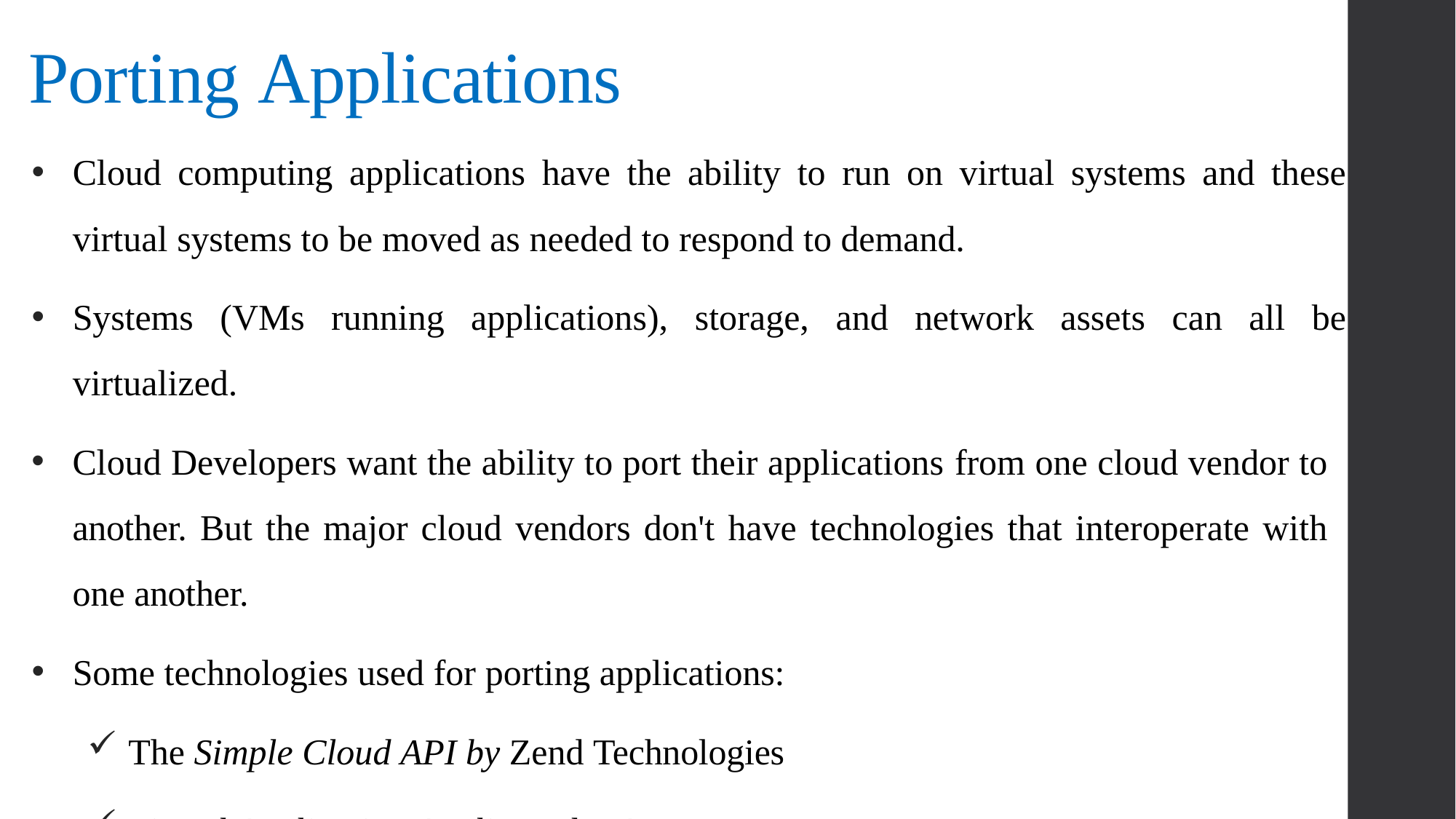

# Porting Applications
Cloud computing applications have the ability to run on virtual systems and these virtual systems to be moved as needed to respond to demand.
Systems (VMs running applications), storage, and network assets can all be virtualized.
Cloud Developers want the ability to port their applications from one cloud vendor to another. But the major cloud vendors don't have technologies that interoperate with one another.
Some technologies used for porting applications:
The Simple Cloud API by Zend Technologies
Virtual Application Appliance by AppZero
33